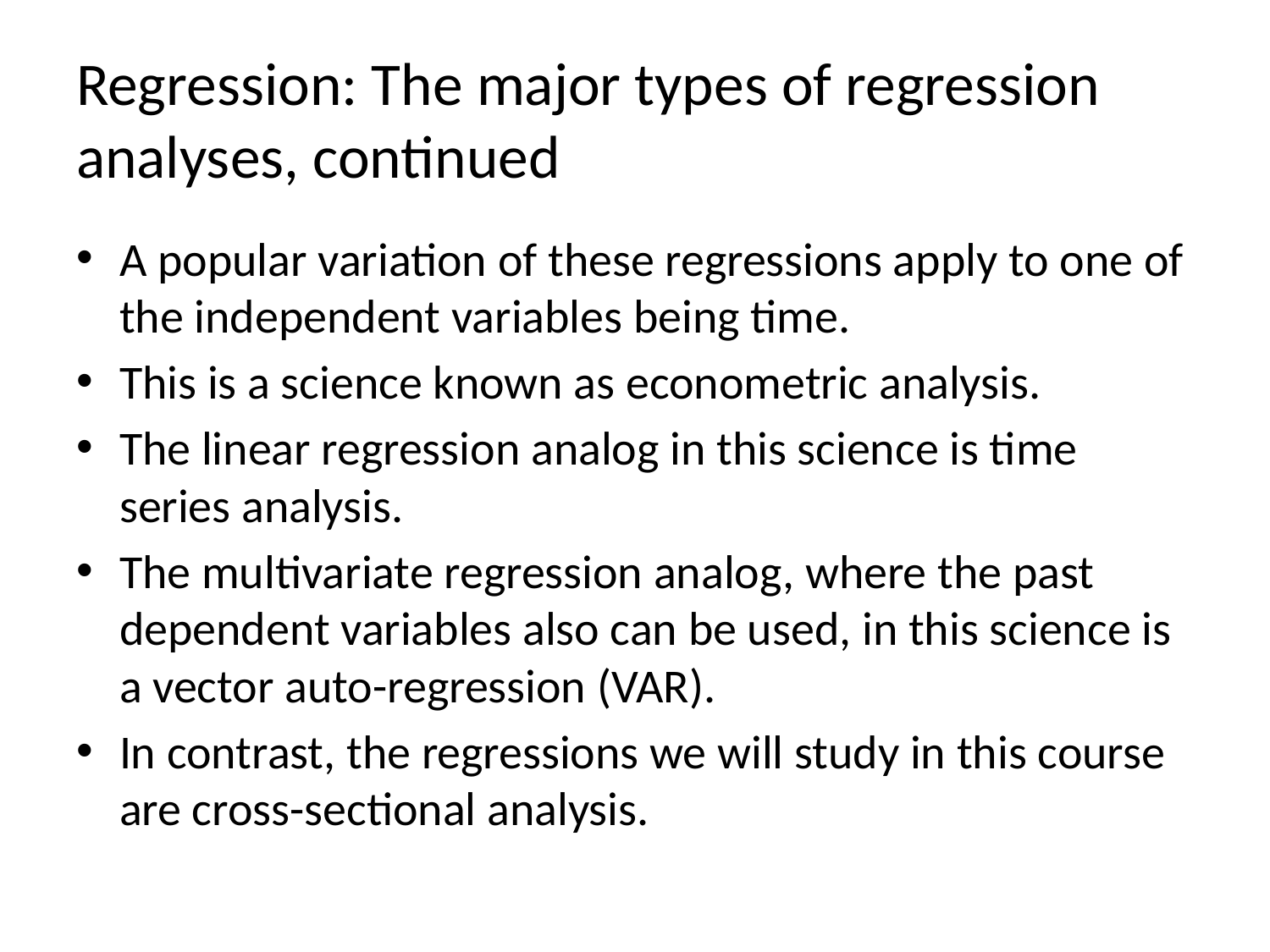

# Regression: The major types of regression analyses, continued
A popular variation of these regressions apply to one of the independent variables being time.
This is a science known as econometric analysis.
The linear regression analog in this science is time series analysis.
The multivariate regression analog, where the past dependent variables also can be used, in this science is a vector auto-regression (VAR).
In contrast, the regressions we will study in this course are cross-sectional analysis.